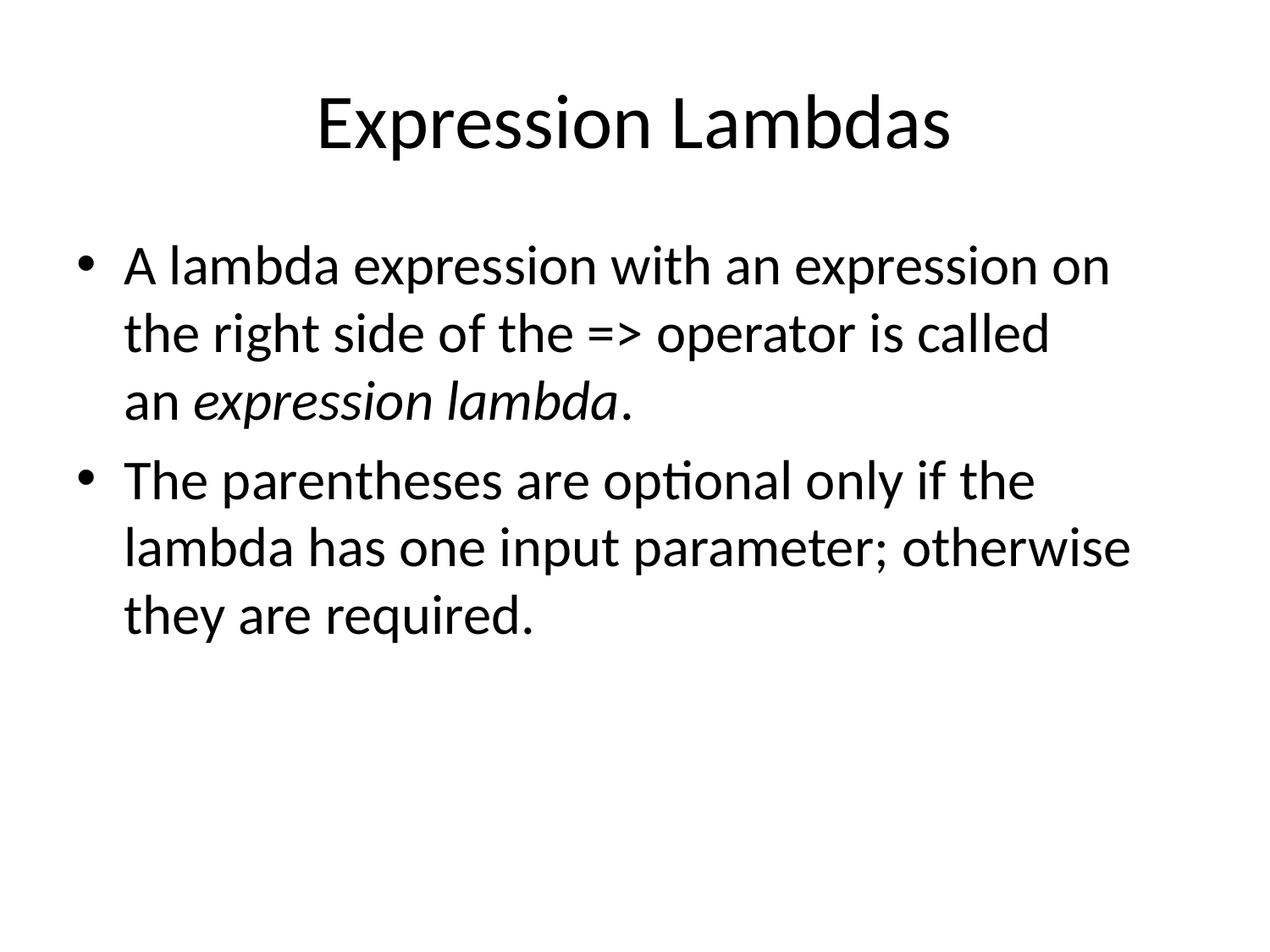

# Expression Lambdas
A lambda expression with an expression on the right side of the => operator is called an expression lambda.
The parentheses are optional only if the lambda has one input parameter; otherwise they are required.